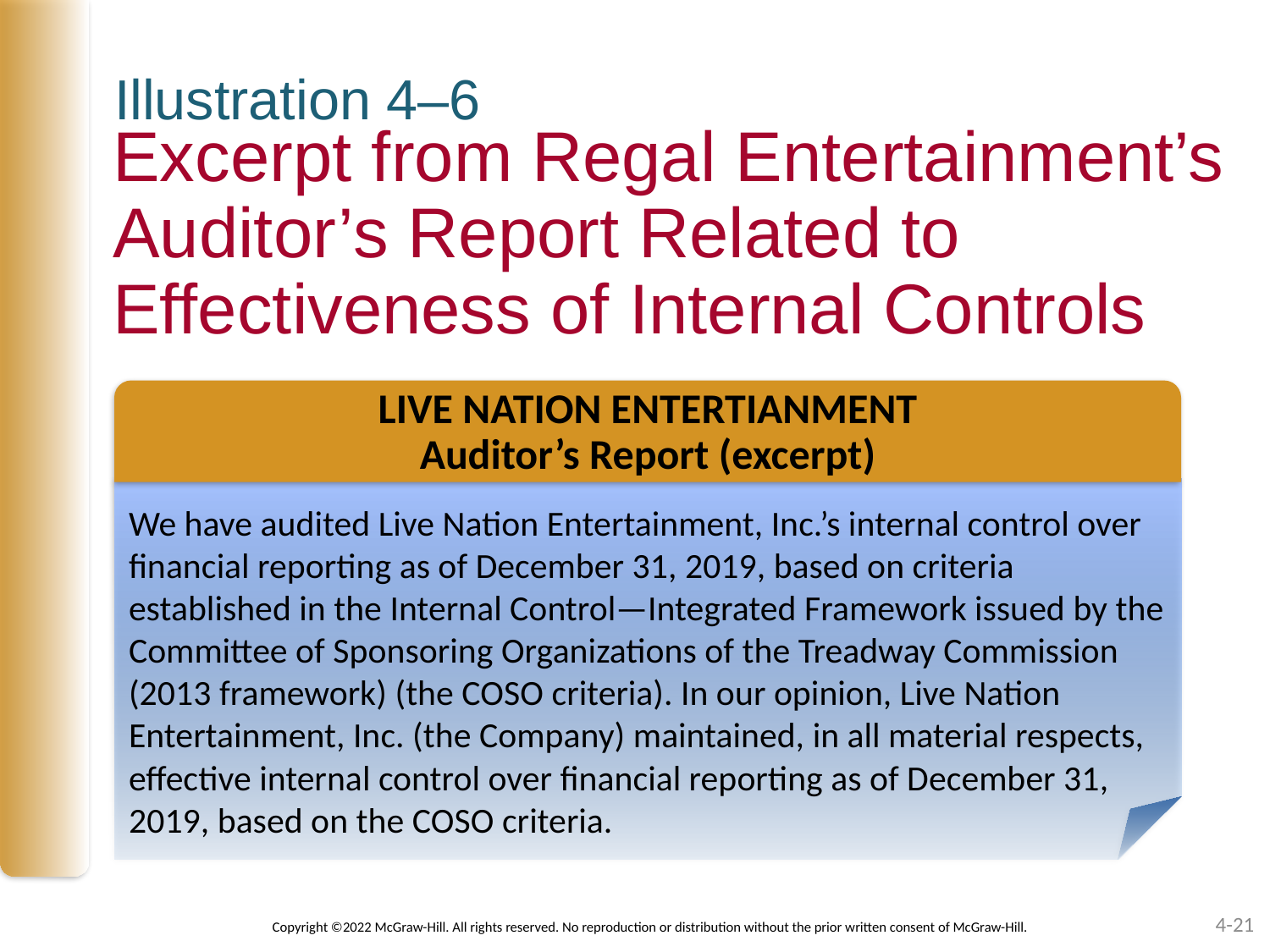

Illustration 4–6
# Excerpt from Regal Entertainment’s Auditor’s Report Related to Effectiveness of Internal Controls

LIVE NATION ENTERTIANMENT
Auditor’s Report (excerpt)

We have audited Live Nation Entertainment, Inc.’s internal control over financial reporting as of December 31, 2019, based on criteria established in the Internal Control—Integrated Framework issued by the Committee of Sponsoring Organizations of the Treadway Commission (2013 framework) (the COSO criteria). In our opinion, Live Nation Entertainment, Inc. (the Company) maintained, in all material respects, effective internal control over financial reporting as of December 31, 2019, based on the COSO criteria.
4-21
Copyright ©2022 McGraw-Hill. All rights reserved. No reproduction or distribution without the prior written consent of McGraw-Hill.